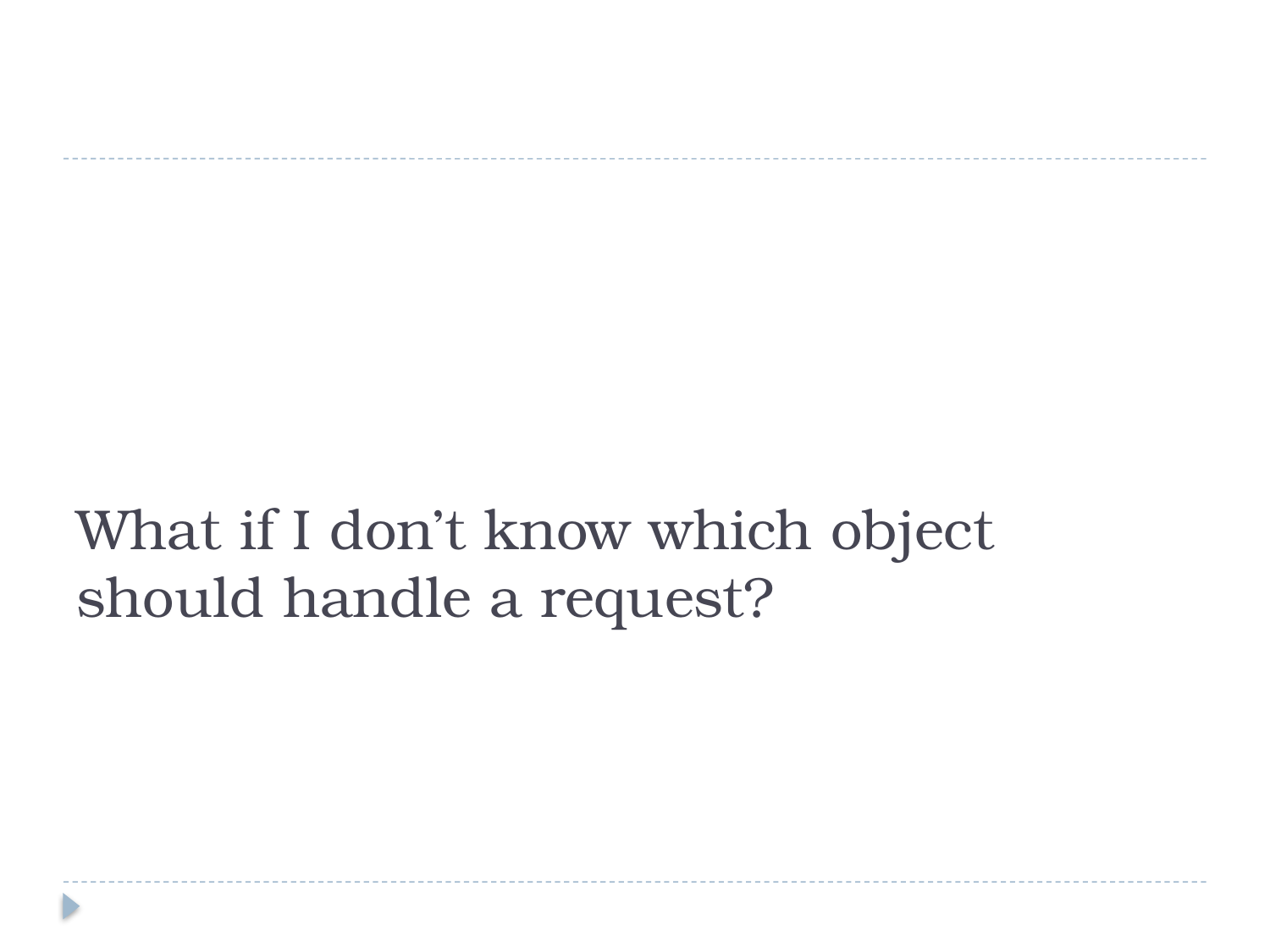

# What if I don’t know which object should handle a request?